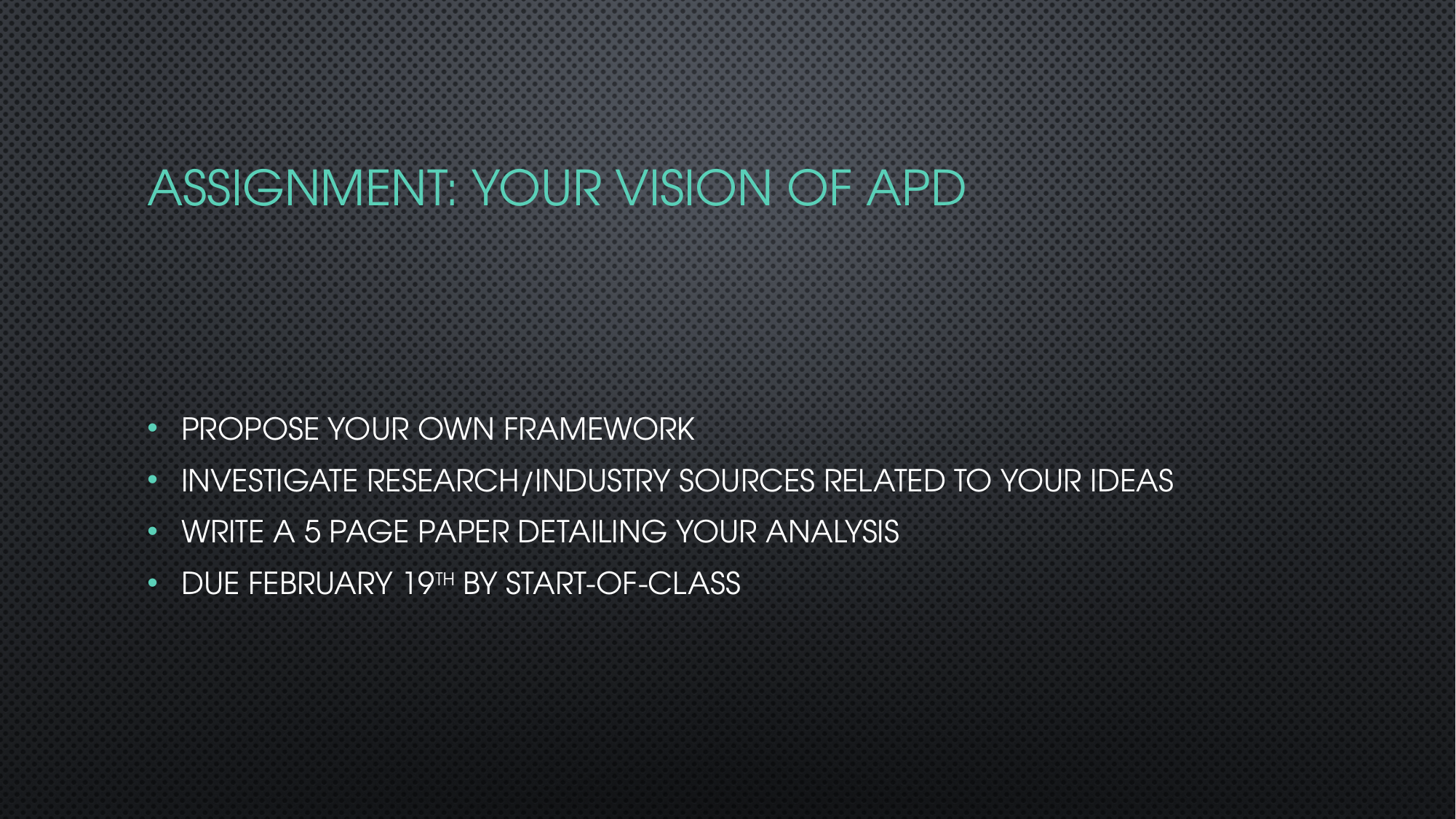

# Assignment: Your Vision of APD
Propose your own framework
Investigate research/industry sources related to your ideas
Write a 5 page paper detailing your analysis
Due February 19th by Start-of-Class